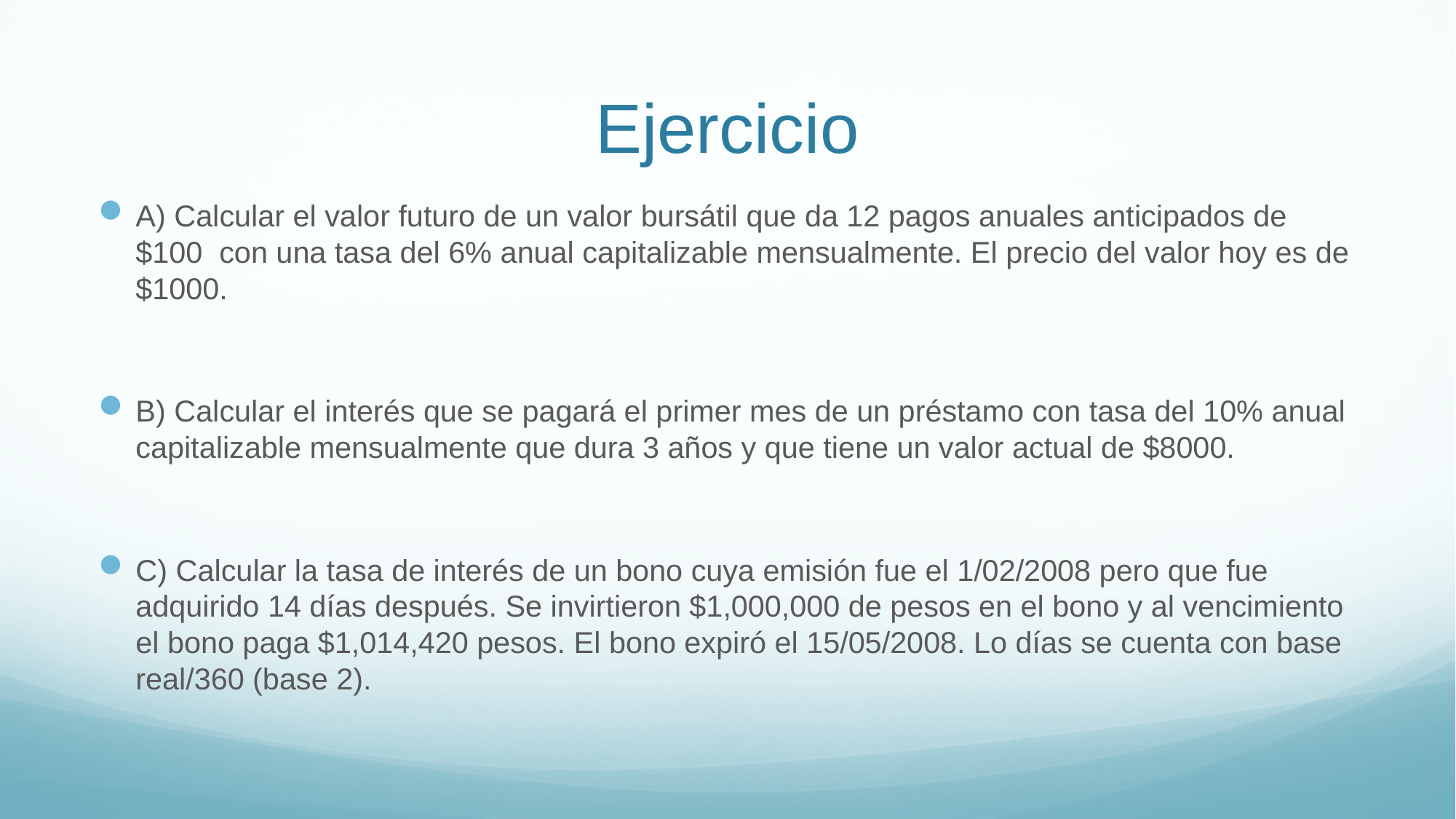

# Ejercicio
A) Calcular el valor futuro de un valor bursátil que da 12 pagos anuales anticipados de $100  con una tasa del 6% anual capitalizable mensualmente. El precio del valor hoy es de $1000.

B) Calcular el interés que se pagará el primer mes de un préstamo con tasa del 10% anual capitalizable mensualmente que dura 3 años y que tiene un valor actual de $8000.

C) Calcular la tasa de interés de un bono cuya emisión fue el 1/02/2008 pero que fue adquirido 14 días después. Se invirtieron $1,000,000 de pesos en el bono y al vencimiento el bono paga $1,014,420 pesos. El bono expiró el 15/05/2008. Lo días se cuenta con base real/360 (base 2).